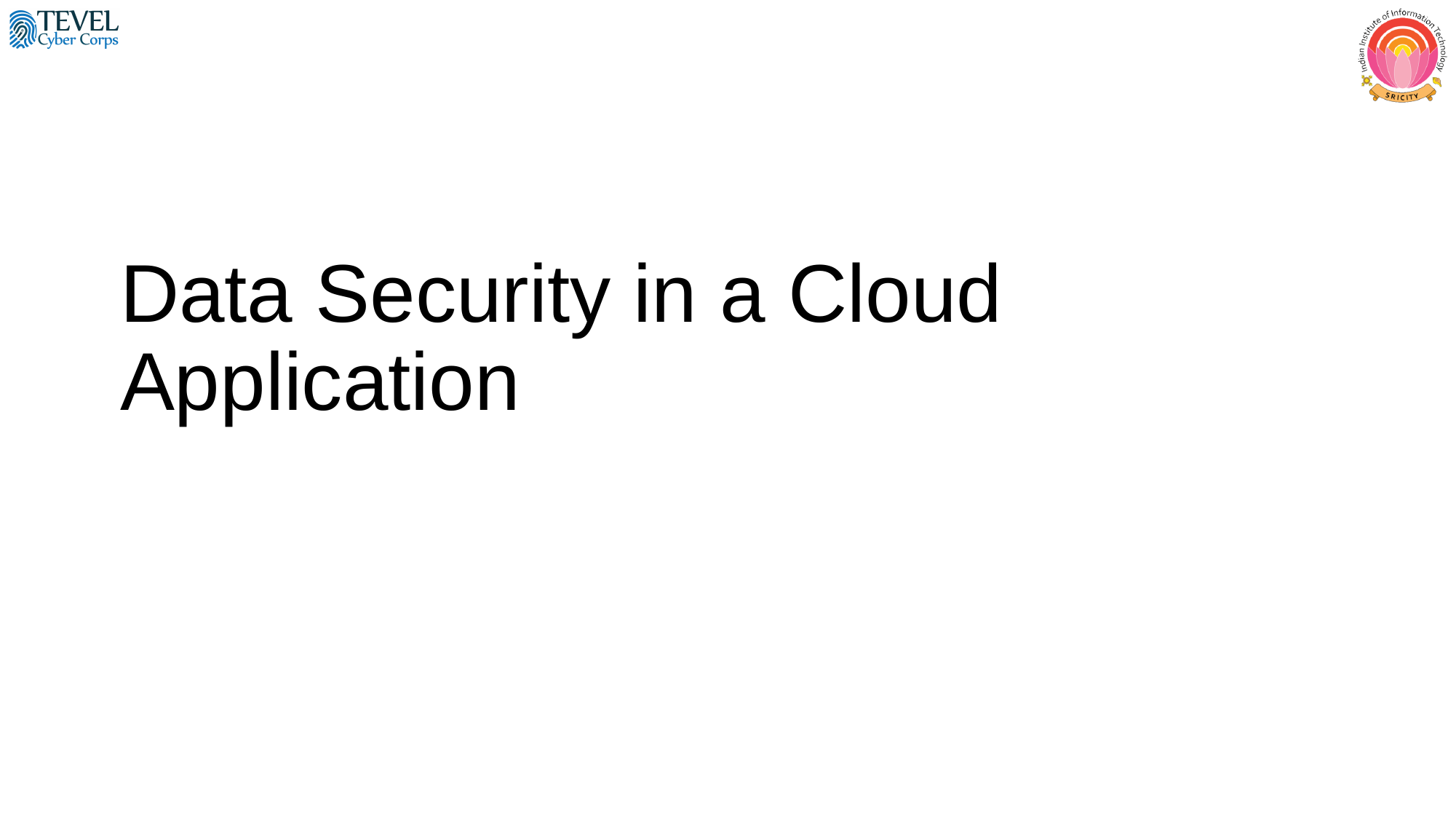

# Data Security in a Cloud Application